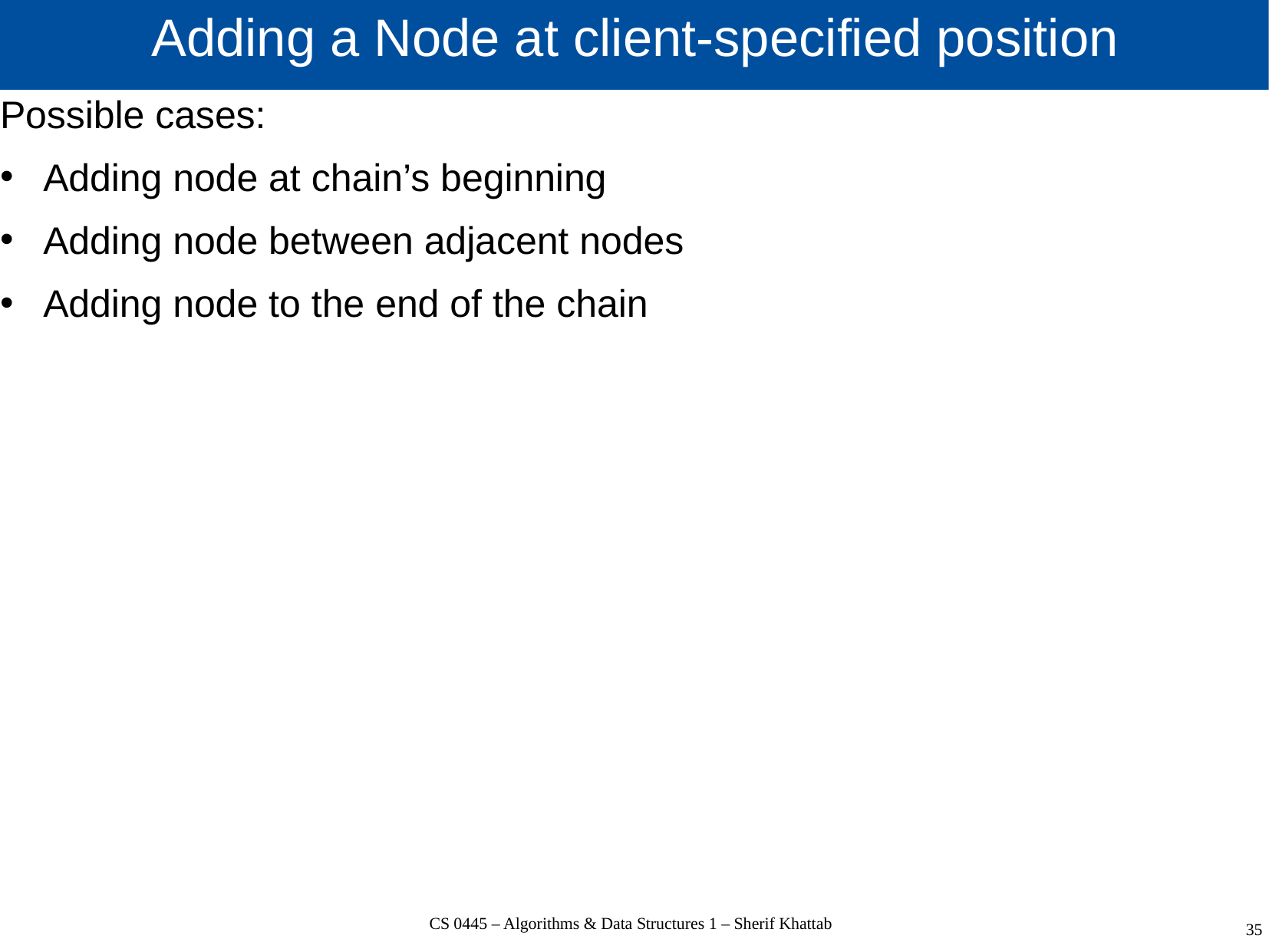

# Adding a Node at client-specified position
Possible cases:
Adding node at chain’s beginning
Adding node between adjacent nodes
Adding node to the end of the chain
CS 0445 – Algorithms & Data Structures 1 – Sherif Khattab
35